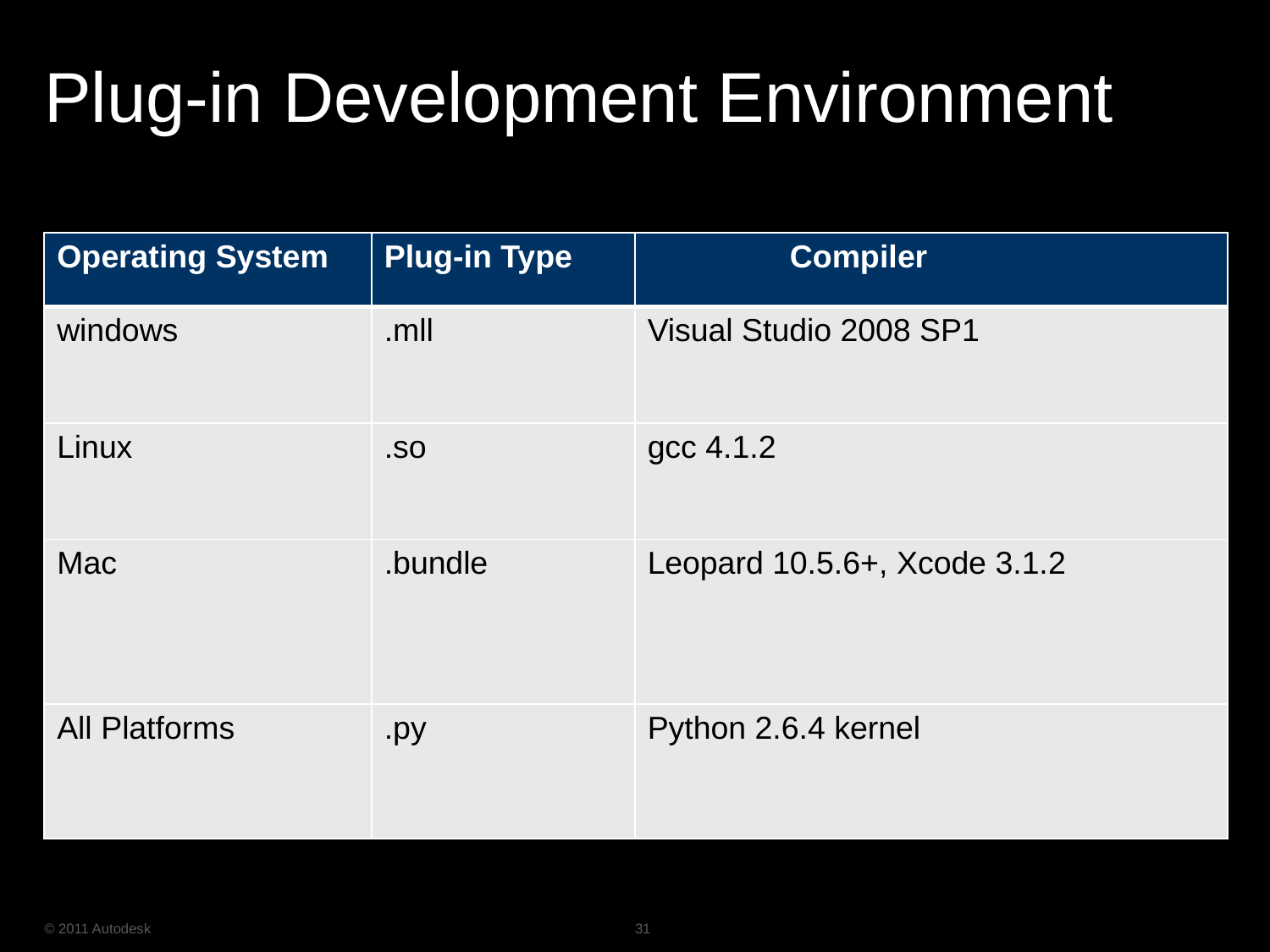

# Plug-in Development Environment
| Operating System | Plug-in Type | Compiler |
| --- | --- | --- |
| windows | .mll | Visual Studio 2008 SP1 |
| Linux | .so | gcc 4.1.2 |
| Mac | .bundle | Leopard 10.5.6+, Xcode 3.1.2 |
| All Platforms | .py | Python 2.6.4 kernel |